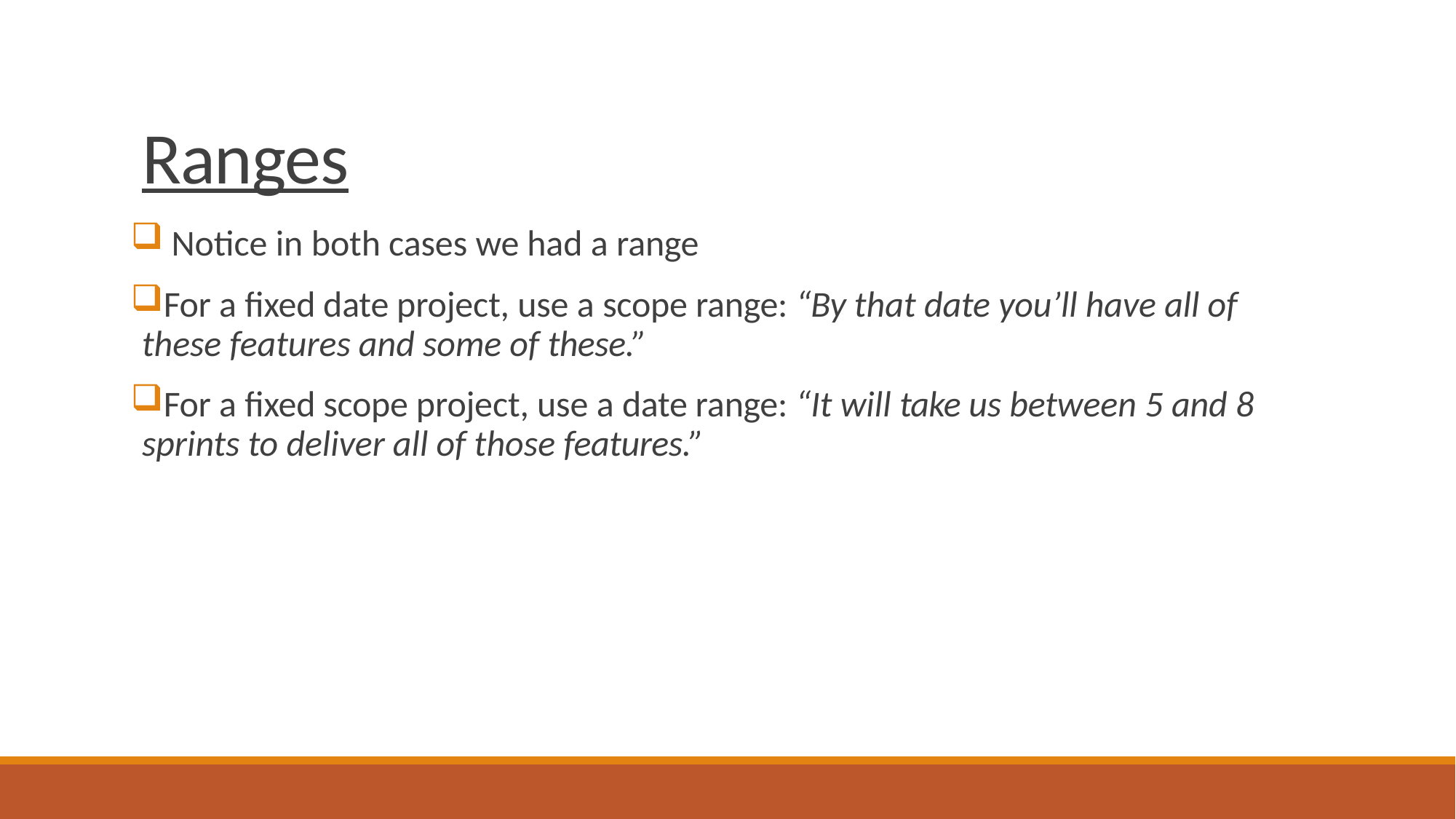

# Ranges
Notice in both cases we had a range
For a fixed date project, use a scope range: “By that date you’ll have all of  these features and some of these.”
For a fixed scope project, use a date range: “It will take us between 5 and 8  sprints to deliver all of those features.”